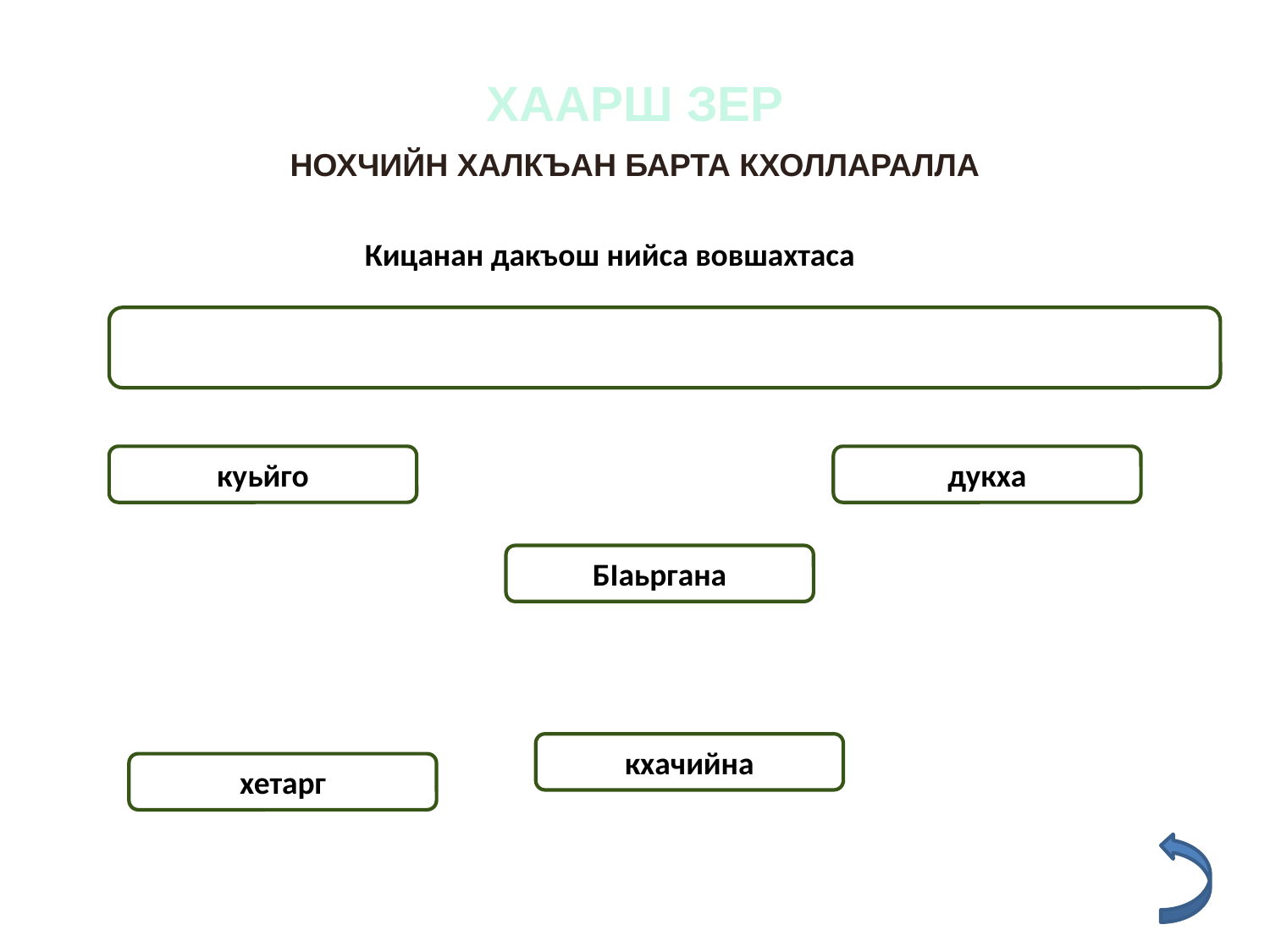

ХААРШ ЗЕР
НОХЧИЙН ХАЛКЪАН БАРТА КХОЛЛАРАЛЛА
Кицанан дакъош нийса вовшахтаса

куьйго
дукха
БIаьргана
кхачийна
хетарг